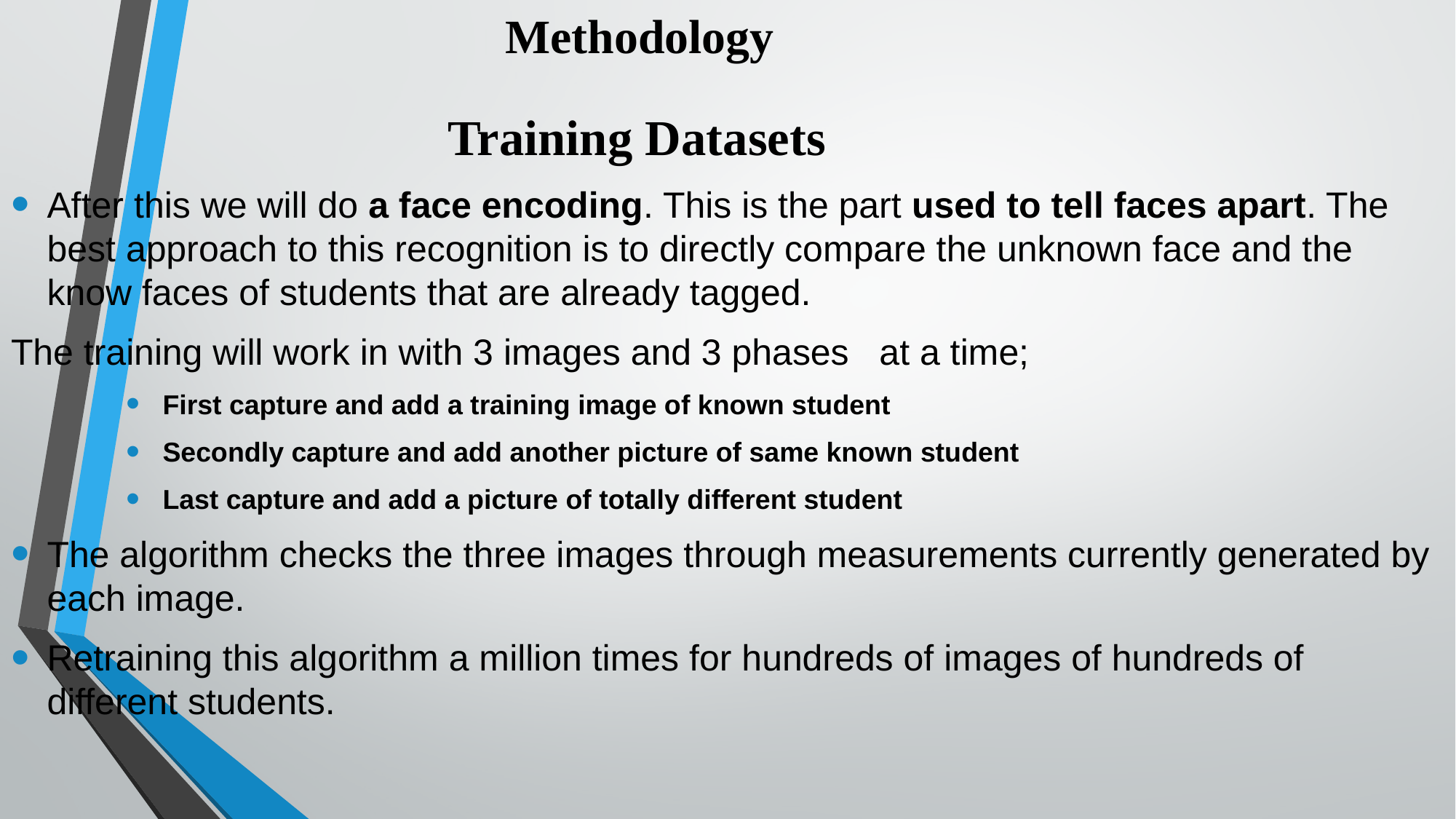

# Methodology
				Training Datasets
After this we will do a face encoding. This is the part used to tell faces apart. The best approach to this recognition is to directly compare the unknown face and the know faces of students that are already tagged.
The training will work in with 3 images and 3 phases   at a time;
First capture and add a training image of known student
Secondly capture and add another picture of same known student
Last capture and add a picture of totally different student
The algorithm checks the three images through measurements currently generated by each image.
Retraining this algorithm a million times for hundreds of images of hundreds of different students.